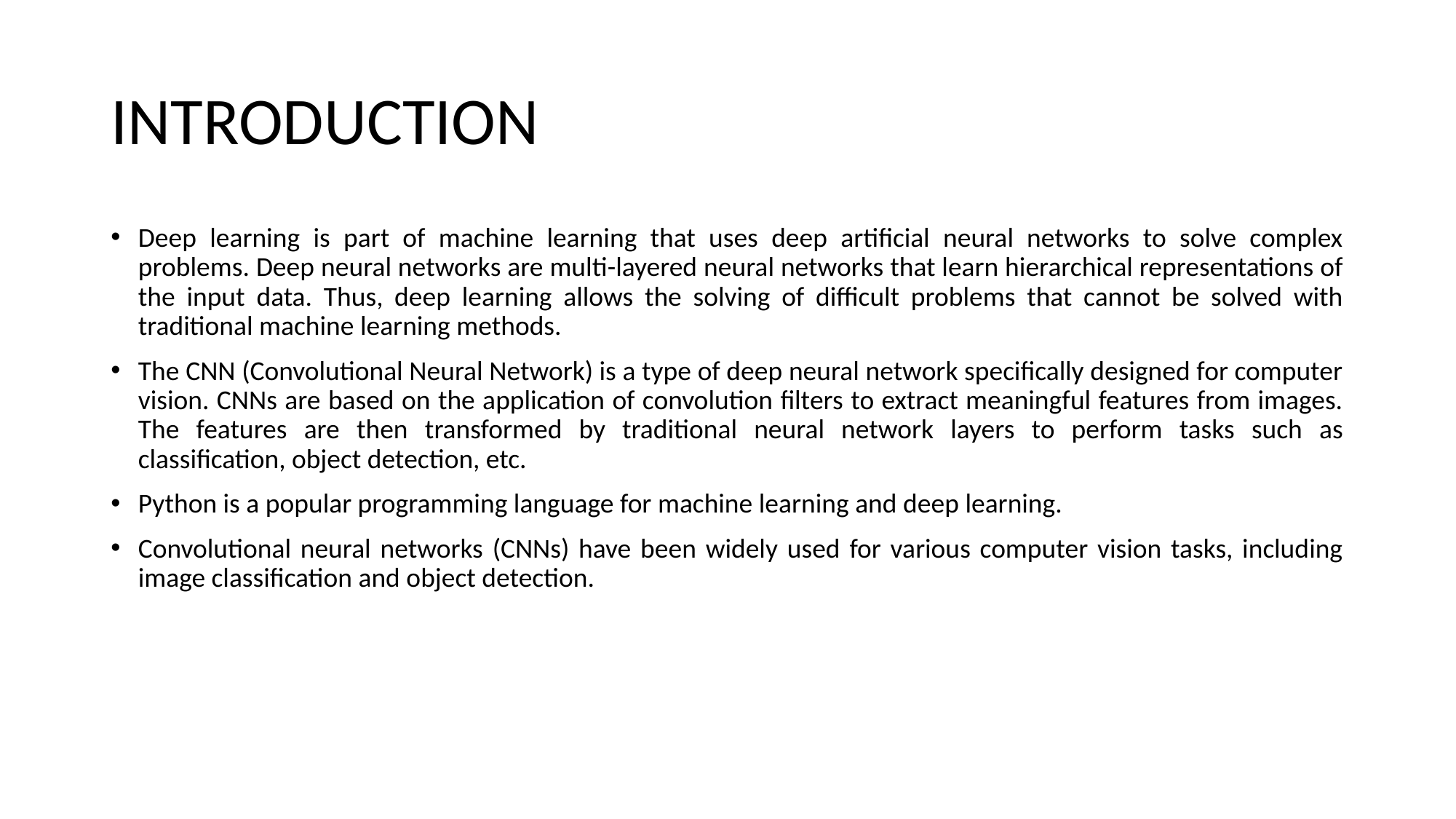

# INTRODUCTION
Deep learning is part of machine learning that uses deep artificial neural networks to solve complex problems. Deep neural networks are multi-layered neural networks that learn hierarchical representations of the input data. Thus, deep learning allows the solving of difficult problems that cannot be solved with traditional machine learning methods.
The CNN (Convolutional Neural Network) is a type of deep neural network specifically designed for computer vision. CNNs are based on the application of convolution filters to extract meaningful features from images. The features are then transformed by traditional neural network layers to perform tasks such as classification, object detection, etc.
Python is a popular programming language for machine learning and deep learning.
Convolutional neural networks (CNNs) have been widely used for various computer vision tasks, including image classification and object detection.